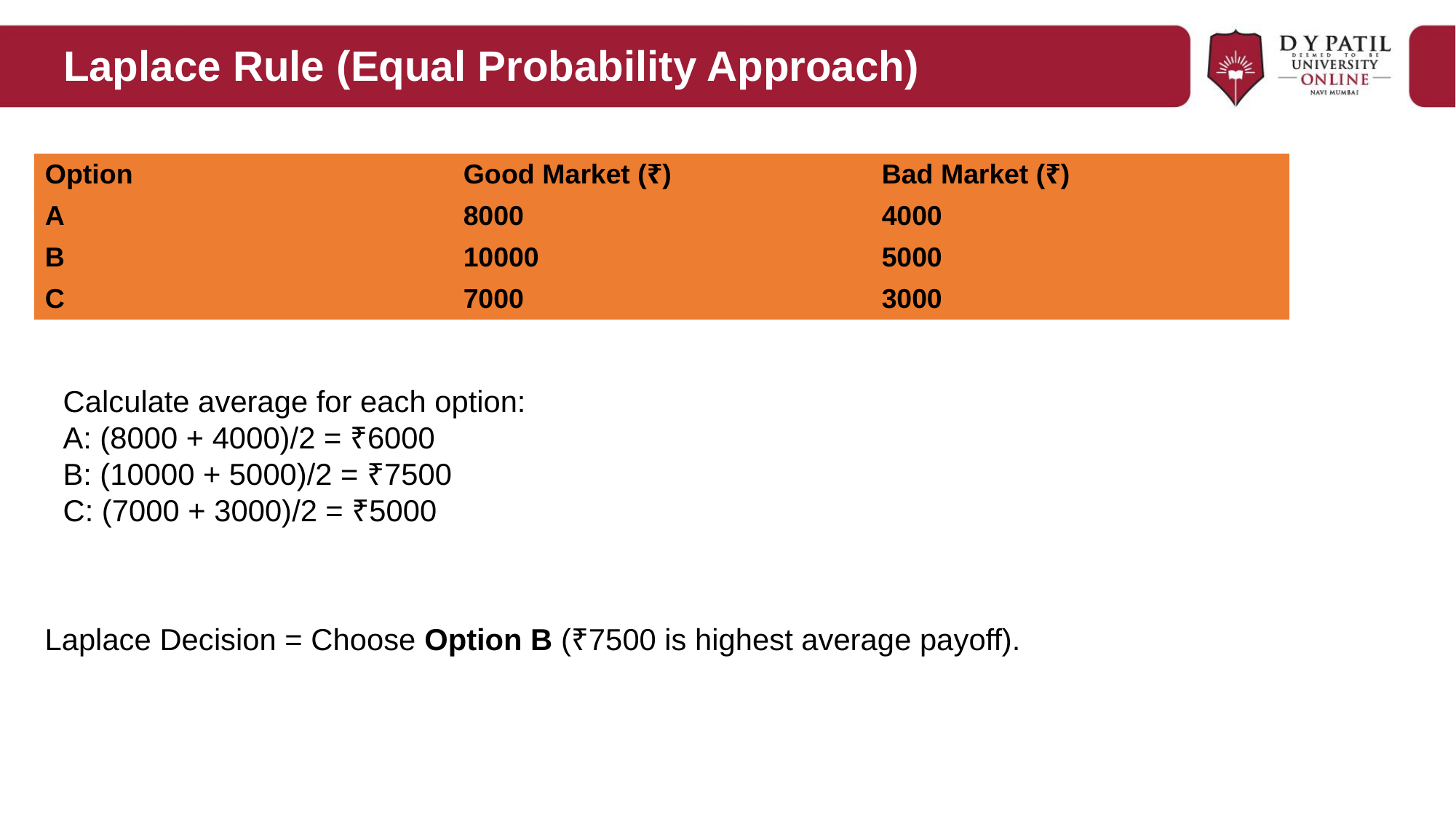

# Laplace Rule (Equal Probability Approach)
| Option | Good Market (₹) | Bad Market (₹) |
| --- | --- | --- |
| A | 8000 | 4000 |
| B | 10000 | 5000 |
| C | 7000 | 3000 |
Calculate average for each option:
A: (8000 + 4000)/2 = ₹6000
B: (10000 + 5000)/2 = ₹7500
C: (7000 + 3000)/2 = ₹5000
Laplace Decision = Choose Option B (₹7500 is highest average payoff).